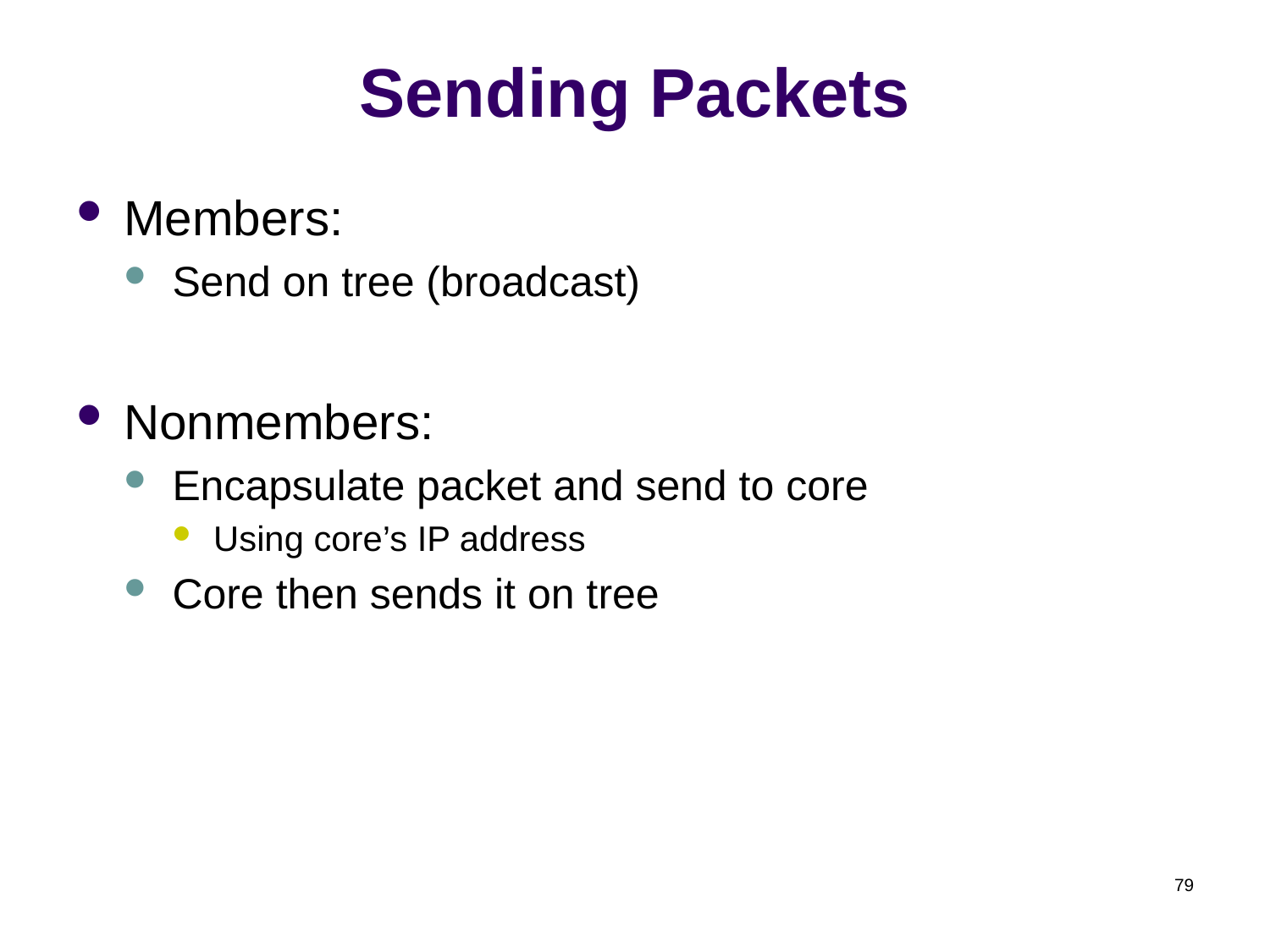

# Sending Packets
Members:
Send on tree (broadcast)

Nonmembers:
Encapsulate packet and send to core
Using core’s IP address
Core then sends it on tree
79